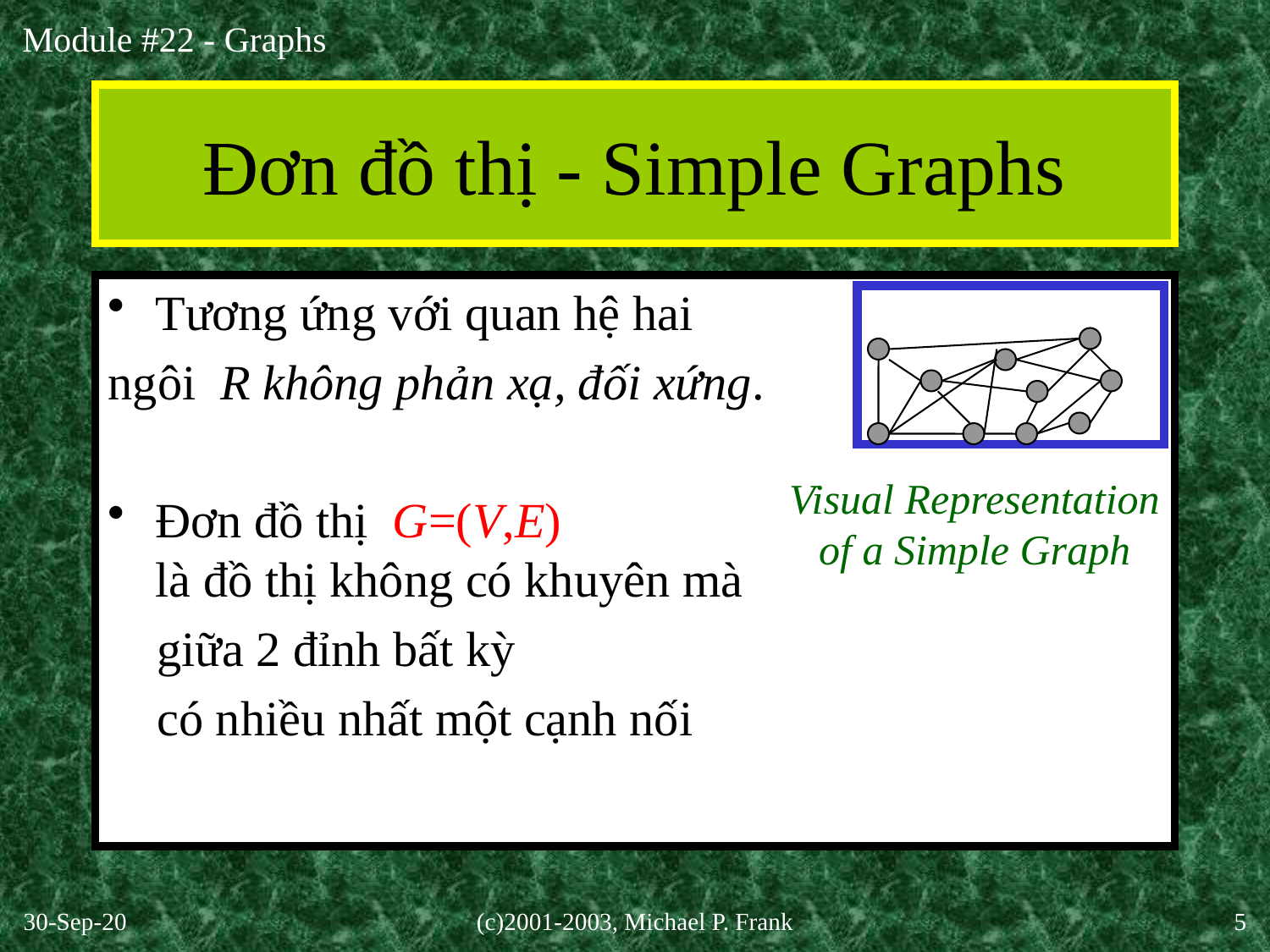

# Đơn đồ thị - Simple Graphs
Tương ứng với quan hệ hai
ngôi  R không phản xạ, đối xứng.

Đơn đồ thị  G=(V,E)
là đồ thị không có khuyên mà
    giữa 2 đỉnh bất kỳ
    có nhiều nhất một cạnh nối

Visual Representation
of a Simple Graph
30-Sep-20
(c)2001-2003, Michael P. Frank
5